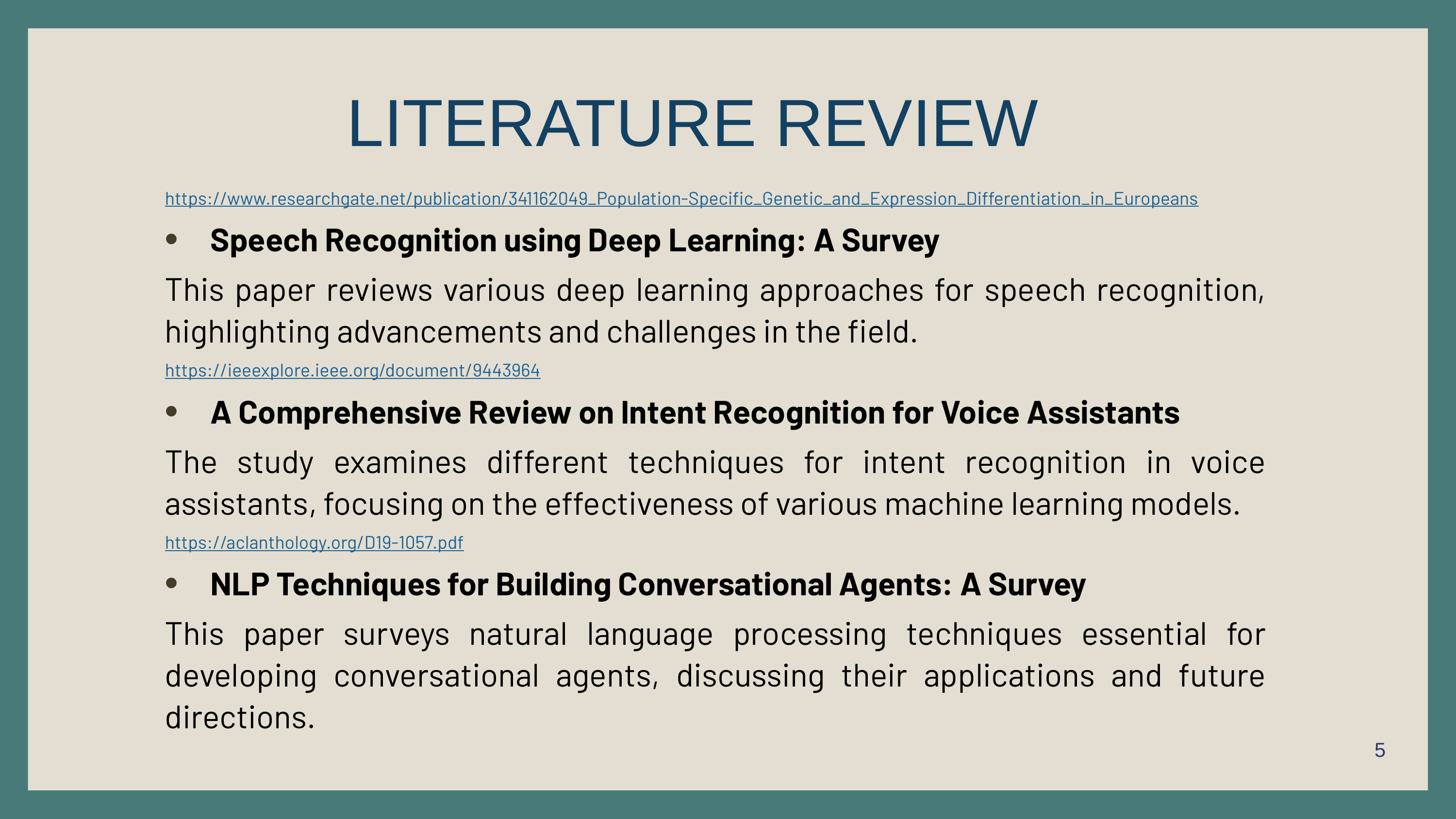

LITERATURE REVIEW
https://www.researchgate.net/publication/341162049_Population-Specific_Genetic_and_Expression_Differentiation_in_Europeans
Speech Recognition using Deep Learning: A Survey
This paper reviews various deep learning approaches for speech recognition, highlighting advancements and challenges in the field.
https://ieeexplore.ieee.org/document/9443964
A Comprehensive Review on Intent Recognition for Voice Assistants
The study examines different techniques for intent recognition in voice assistants, focusing on the effectiveness of various machine learning models.
https://aclanthology.org/D19-1057.pdf
NLP Techniques for Building Conversational Agents: A Survey
This paper surveys natural language processing techniques essential for developing conversational agents, discussing their applications and future directions.
5